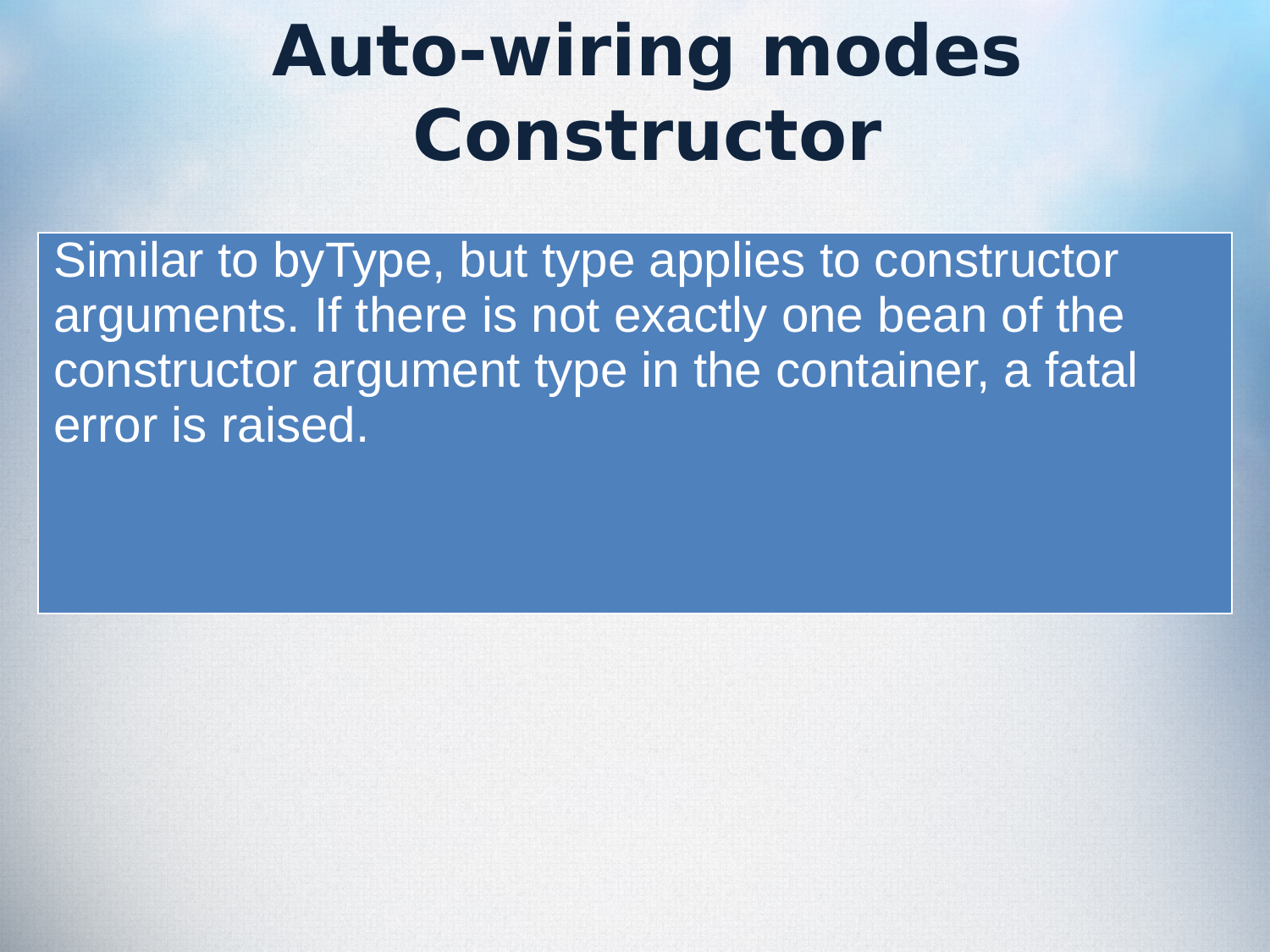

# Auto-wiring modes Constructor
| Similar to byType, but type applies to constructor arguments. If there is not exactly one bean of the constructor argument type in the container, a fatal error is raised. |
| --- |